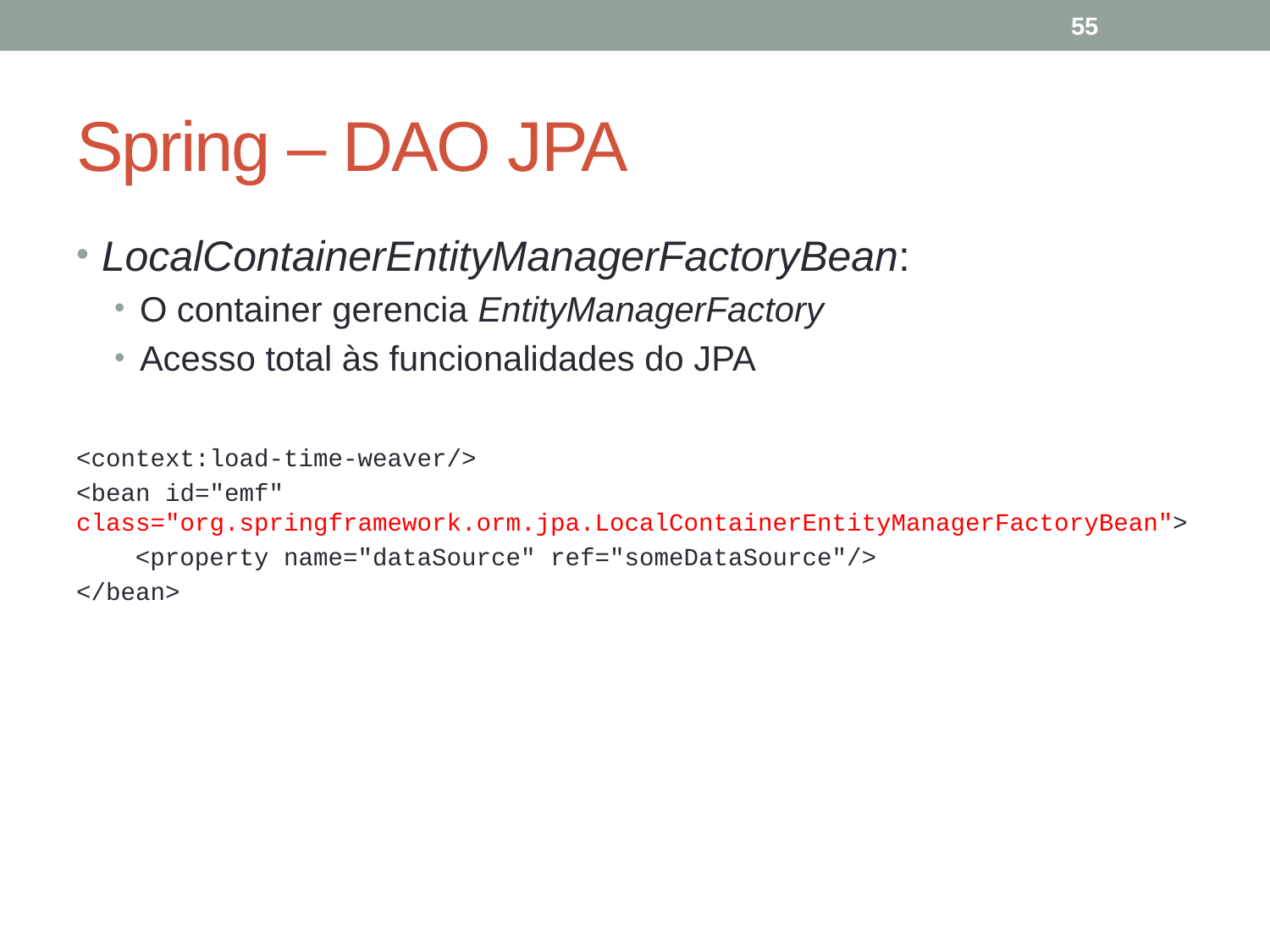

55
# Spring – DAO JPA
LocalContainerEntityManagerFactoryBean:
O container gerencia EntityManagerFactory
Acesso total às funcionalidades do JPA

<context:load-time-weaver/>
<bean id="emf" class="org.springframework.orm.jpa.LocalContainerEntityManagerFactoryBean">
    <property name="dataSource" ref="someDataSource"/>
</bean>